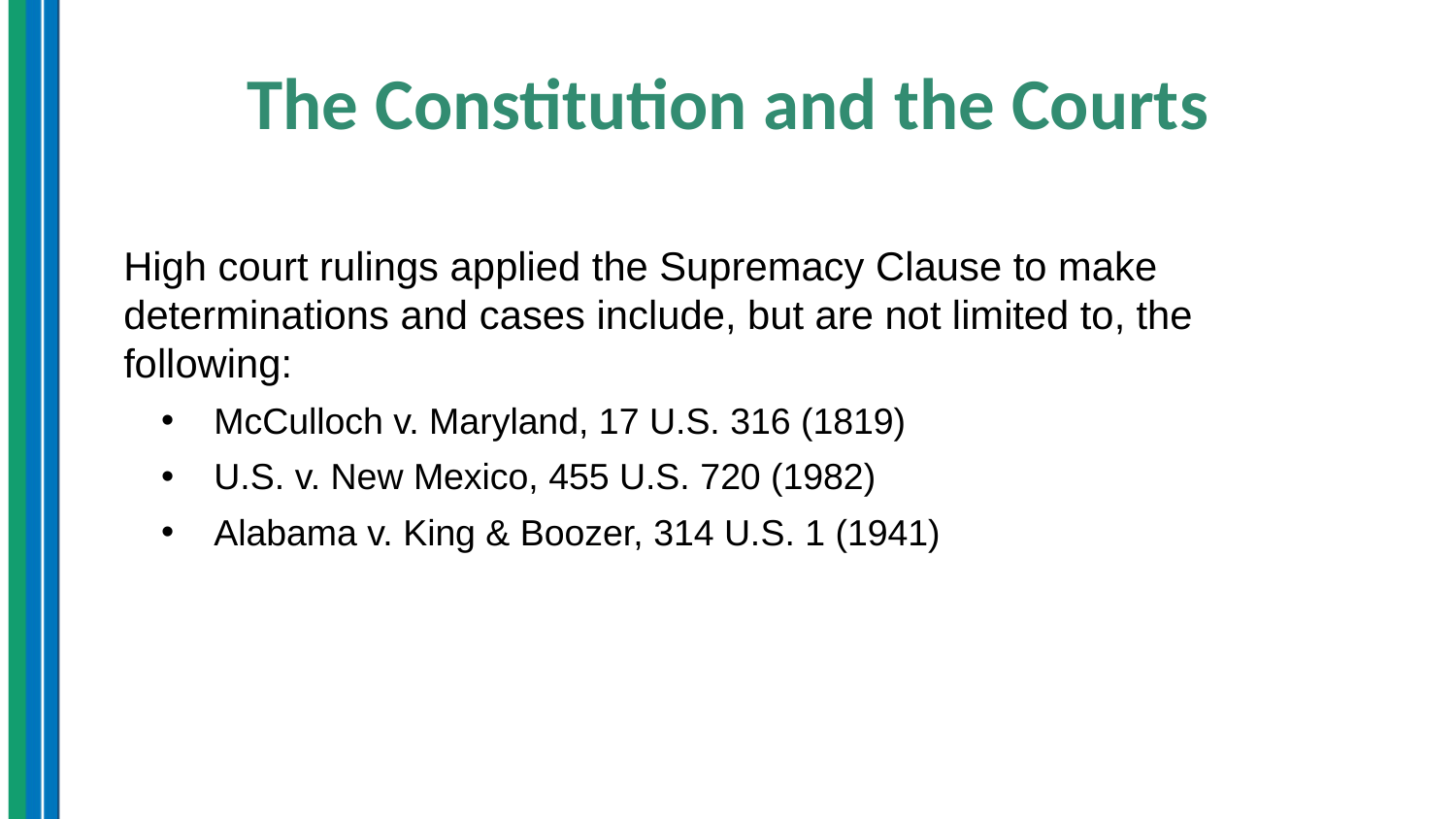

# The Constitution and the Courts
High court rulings applied the Supremacy Clause to make determinations and cases include, but are not limited to, the following:
McCulloch v. Maryland, 17 U.S. 316 (1819)
U.S. v. New Mexico, 455 U.S. 720 (1982)
Alabama v. King & Boozer, 314 U.S. 1 (1941)